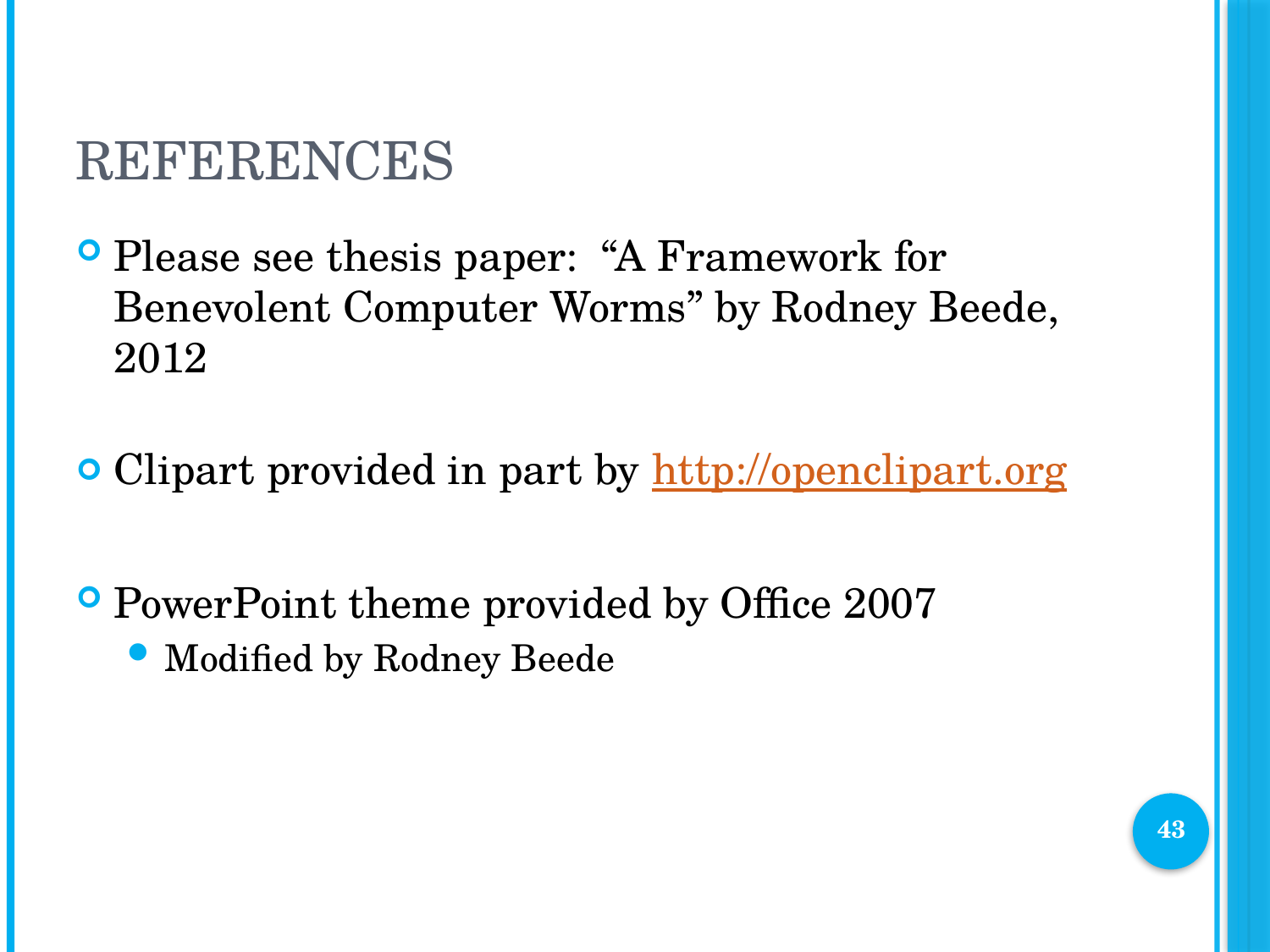

# References
Please see thesis paper:  “A Framework for Benevolent Computer Worms” by Rodney Beede, 2012
Clipart provided in part by http://openclipart.org

PowerPoint theme provided by Office 2007
Modified by Rodney Beede
43